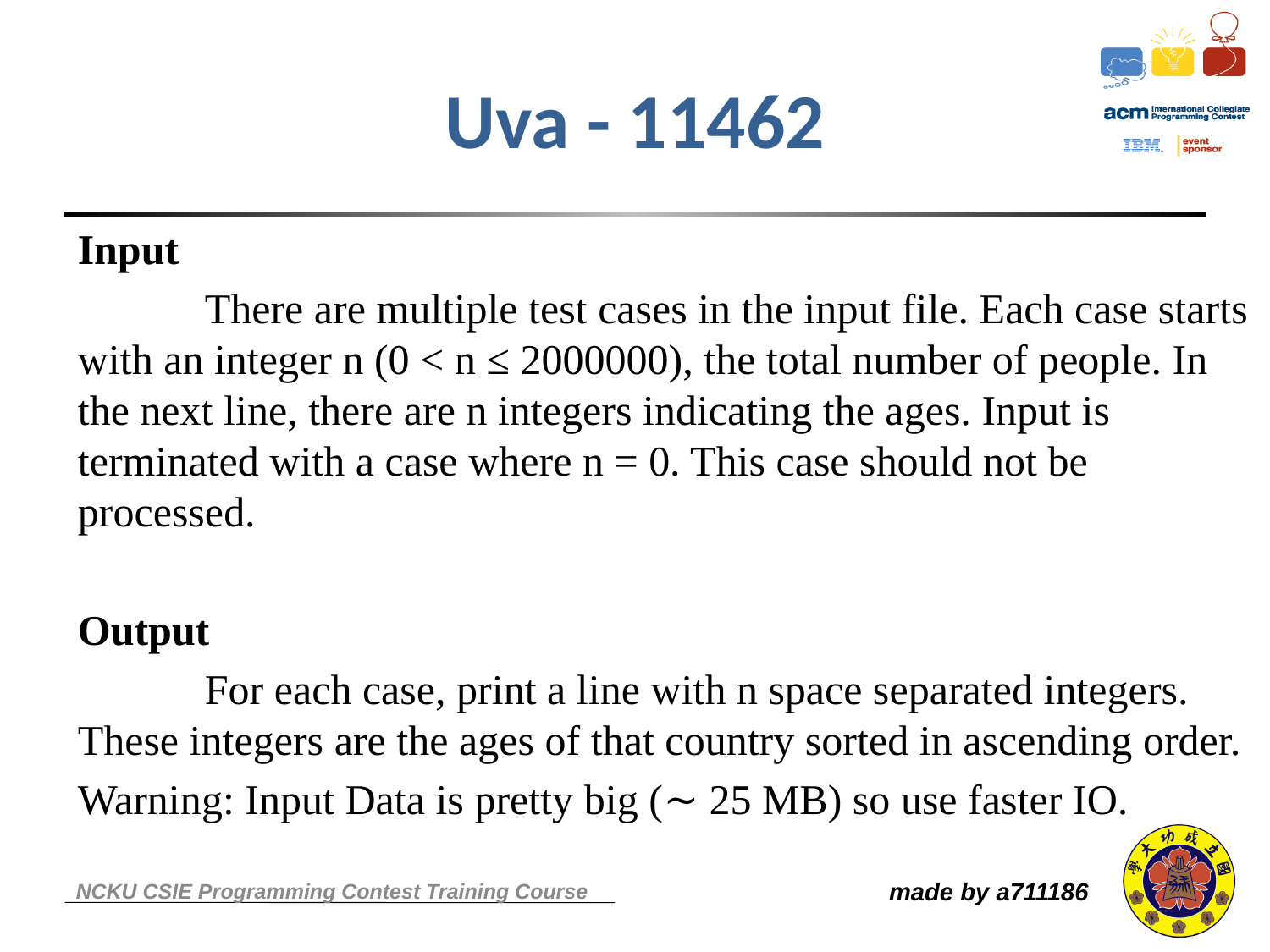

# Uva - 11462
Input
	There are multiple test cases in the input file. Each case starts with an integer n (0 < n ≤ 2000000), the total number of people. In the next line, there are n integers indicating the ages. Input is terminated with a case where n = 0. This case should not be processed.

Output
	For each case, print a line with n space separated integers. These integers are the ages of that country sorted in ascending order.
Warning: Input Data is pretty big (∼ 25 MB) so use faster IO.
made by a711186